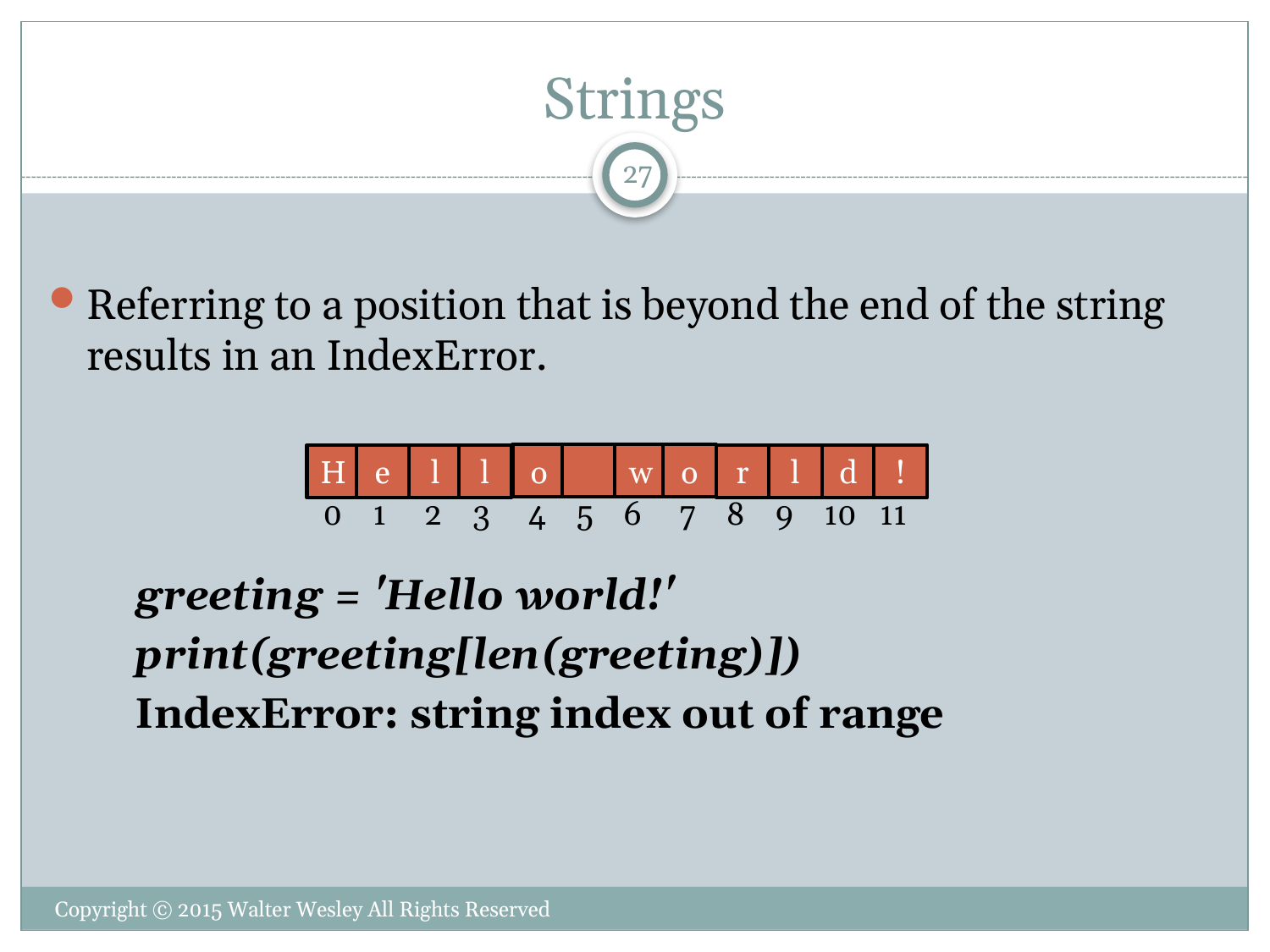

# Strings
27

Referring to a position that is beyond the end of the string results in an IndexError.

                          0    1     2    3     4    5    6     7    8    9    10   11

 greeting = 'Hello world!'
 print(greeting[len(greeting)])
 IndexError: string index out of range

o

w
o
H
e
l
l
r
l
d
!
Copyright © 2015 Walter Wesley All Rights Reserved